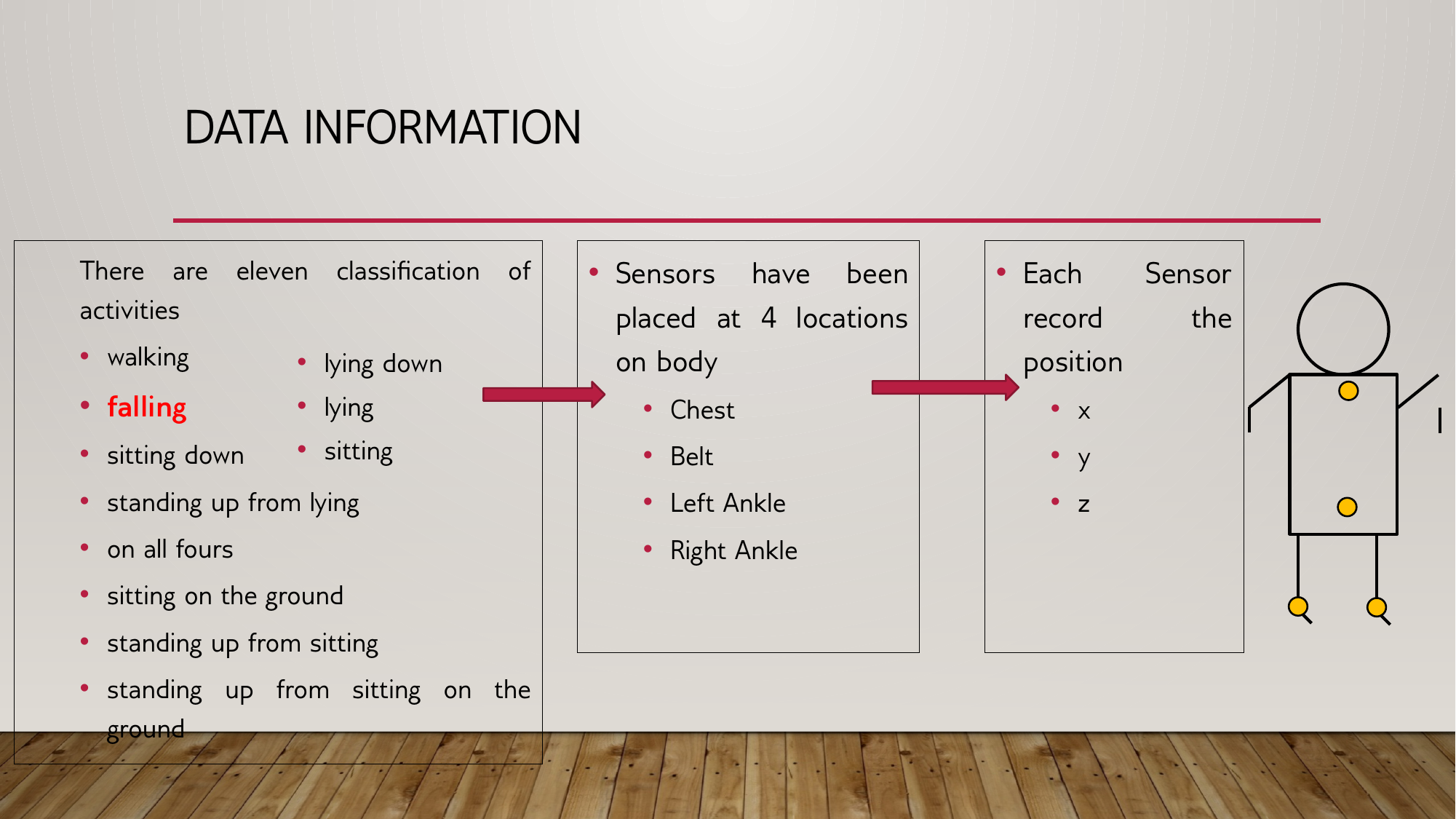

# Data Information
There are eleven classification of activities
walking
falling
sitting down
standing up from lying
on all fours
sitting on the ground
standing up from sitting
standing up from sitting on the ground

Sensors have been placed at 4 locations on body
Chest
Belt
Left Ankle
Right Ankle
Each Sensor record the position
x
y
z

lying down
lying
sitting